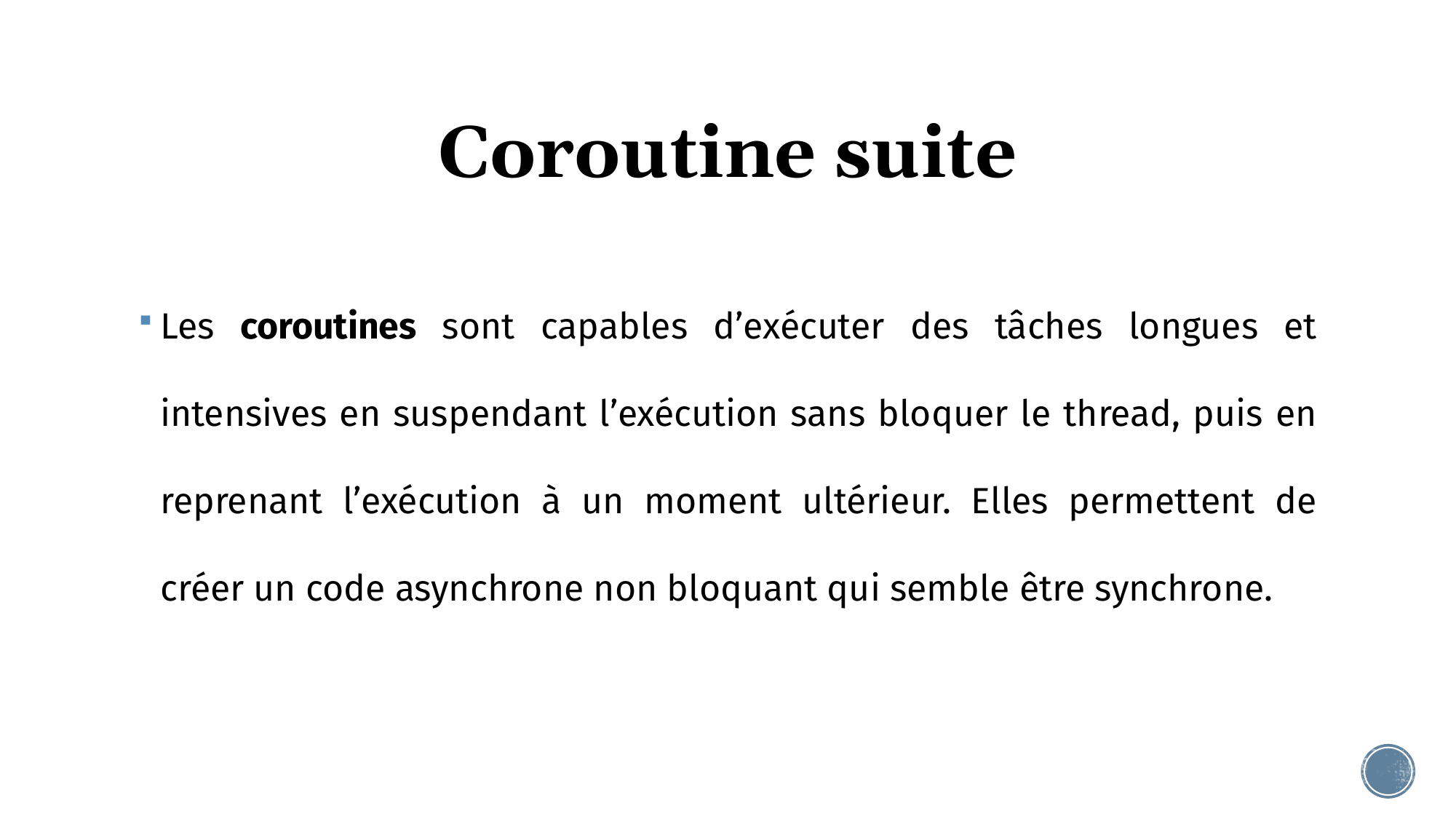

# Coroutine suite
Les coroutines sont capables d’exécuter des tâches longues et intensives en suspendant l’exécution sans bloquer le thread, puis en reprenant l’exécution à un moment ultérieur. Elles permettent de créer un code asynchrone non bloquant qui semble être synchrone.